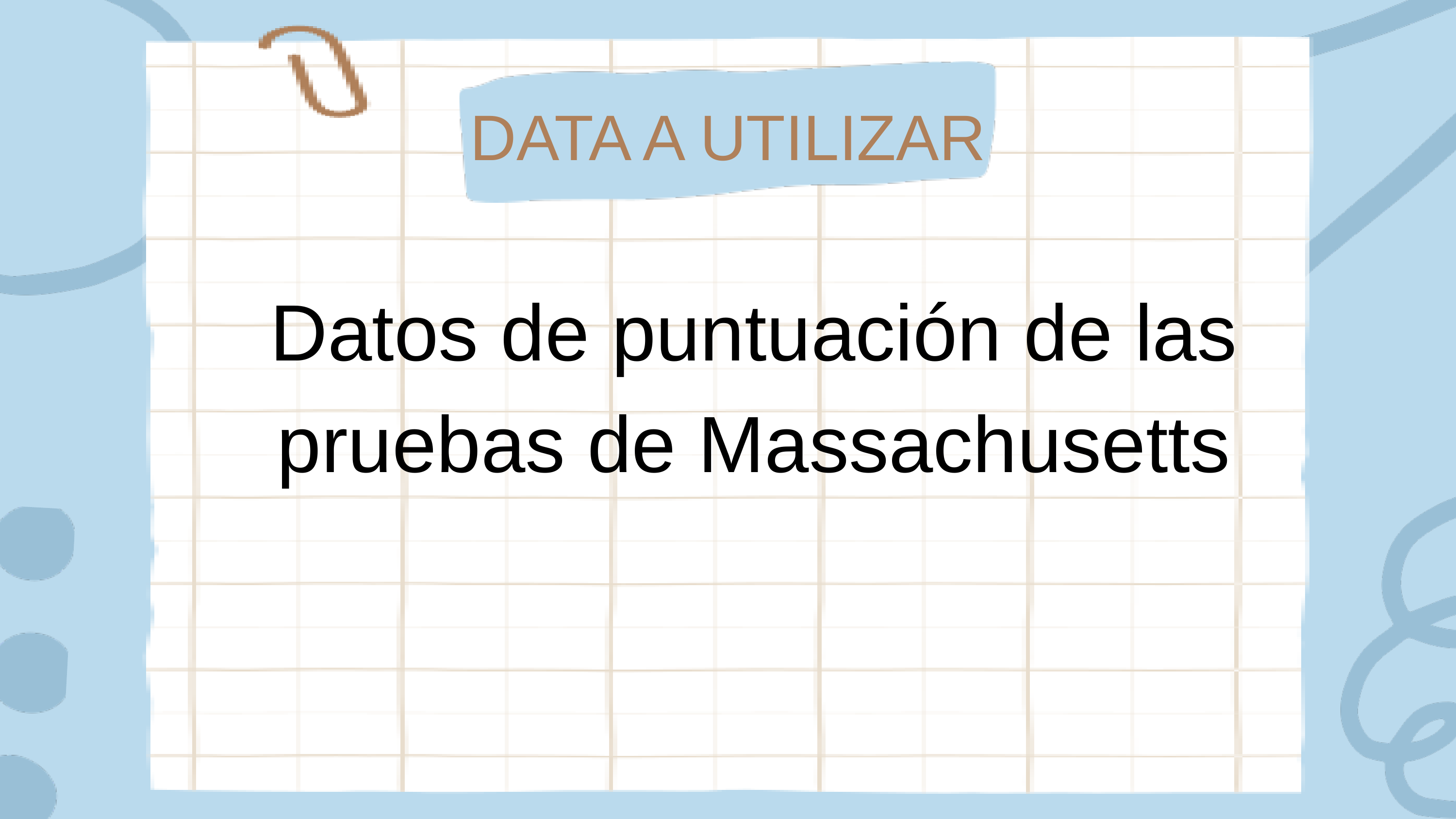

DATA A UTILIZAR
Datos de puntuación de las pruebas de Massachusetts